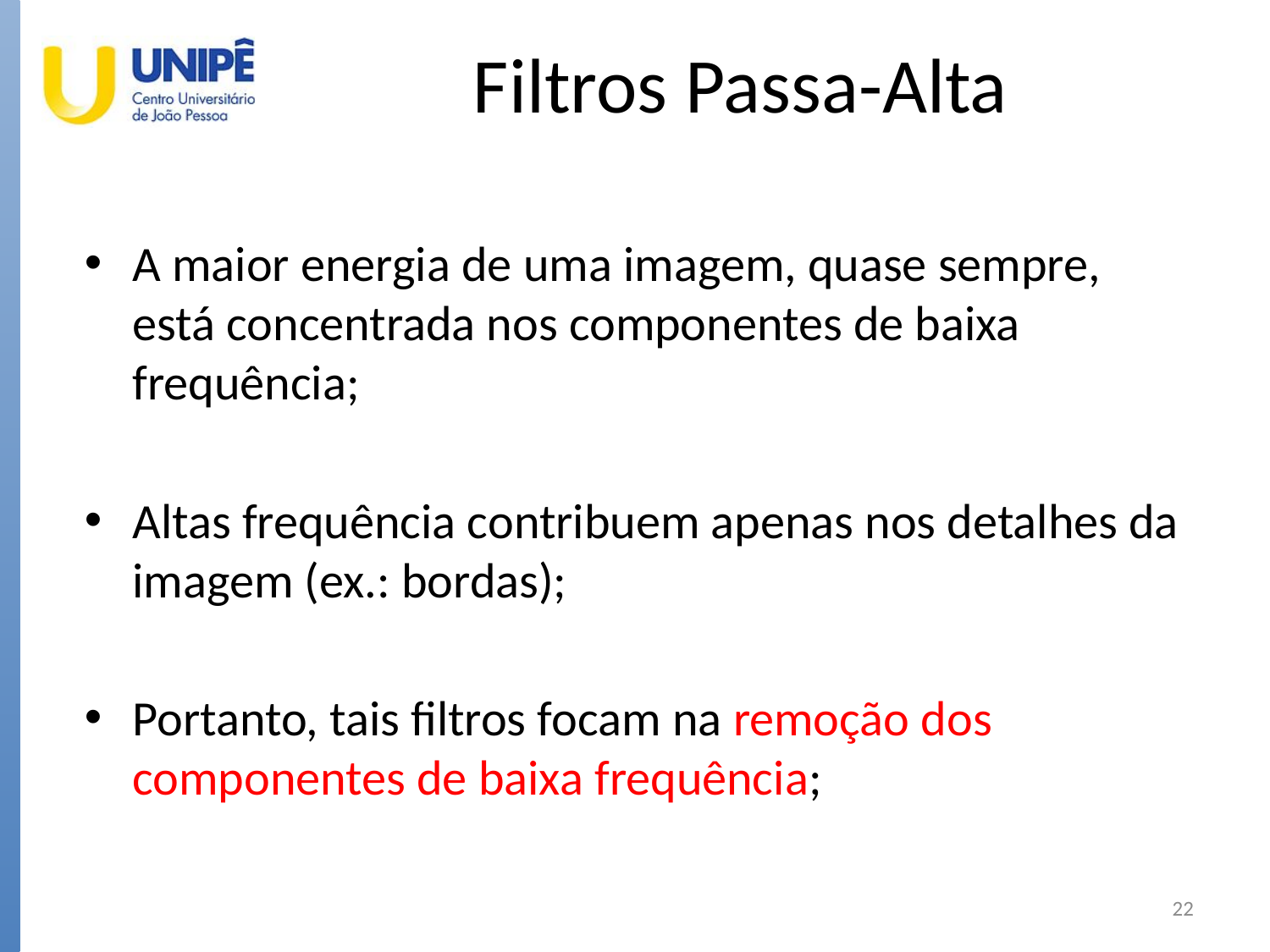

# Filtros Passa-Alta
A maior energia de uma imagem, quase sempre, está concentrada nos componentes de baixa frequência;

Altas frequência contribuem apenas nos detalhes da imagem (ex.: bordas);

Portanto, tais filtros focam na remoção dos componentes de baixa frequência;

22